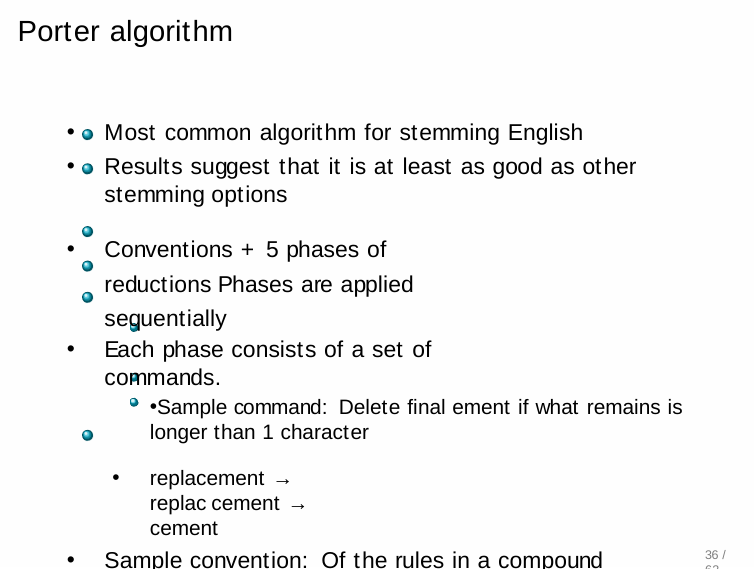

# Porter algorithm
Most common algorithm for stemming English
Results suggest that it is at least as good as other stemming options
Conventions + 5 phases of reductions Phases are applied sequentially
Each phase consists of a set of commands.
Sample command:  Delete final ement if what remains is longer than 1 character
replacement → replac cement → cement
Sample convention:  Of the rules in a compound command, select the one that applies to the longest suffix.

36 / 62